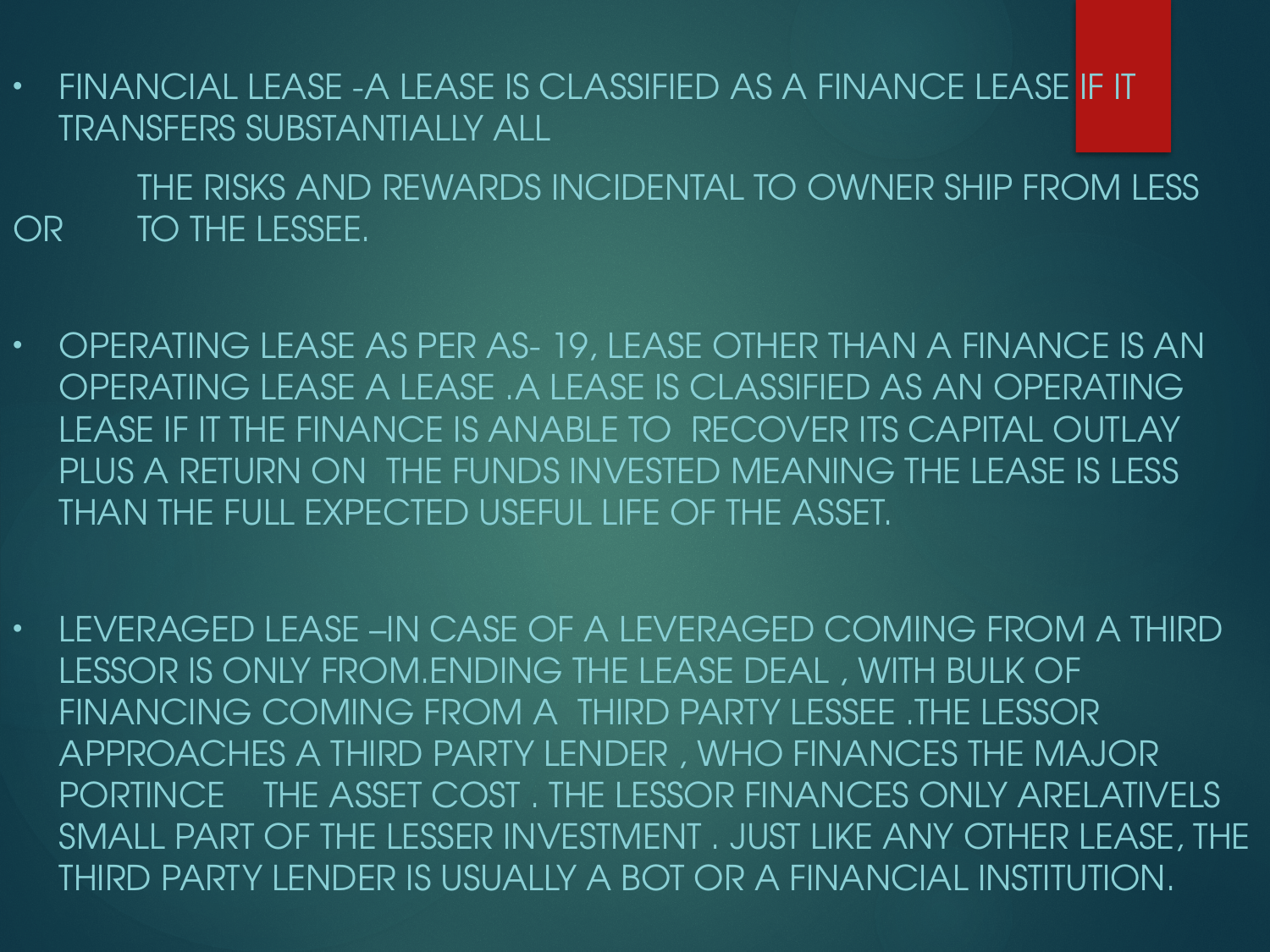

Financial lease -A lease is classified as a finance lease if it transfers substantially all
 	The risks and rewards incidental to owner ship from less or 	to the lessee.

operating lease As per as- 19, lease other than a finance is an operating lease A lease .A lease is classified as an operating lease if it the finance is anable to  recover its capital outlay plus a return on  the funds invested meaning the lease is less than the full expected useful life of the asset.

leveraged lease –in case of a leveraged coming from a third  lessor is only from.Ending the lease deal , with bulk of financing coming from a  third party lessee .the lessor approaches a third party lender , who finances the major portince    the asset cost . the lessor finances only arelativels  small part of the lesser investment . just like any other lease, the third party lender is usually a bot or a financial institution.